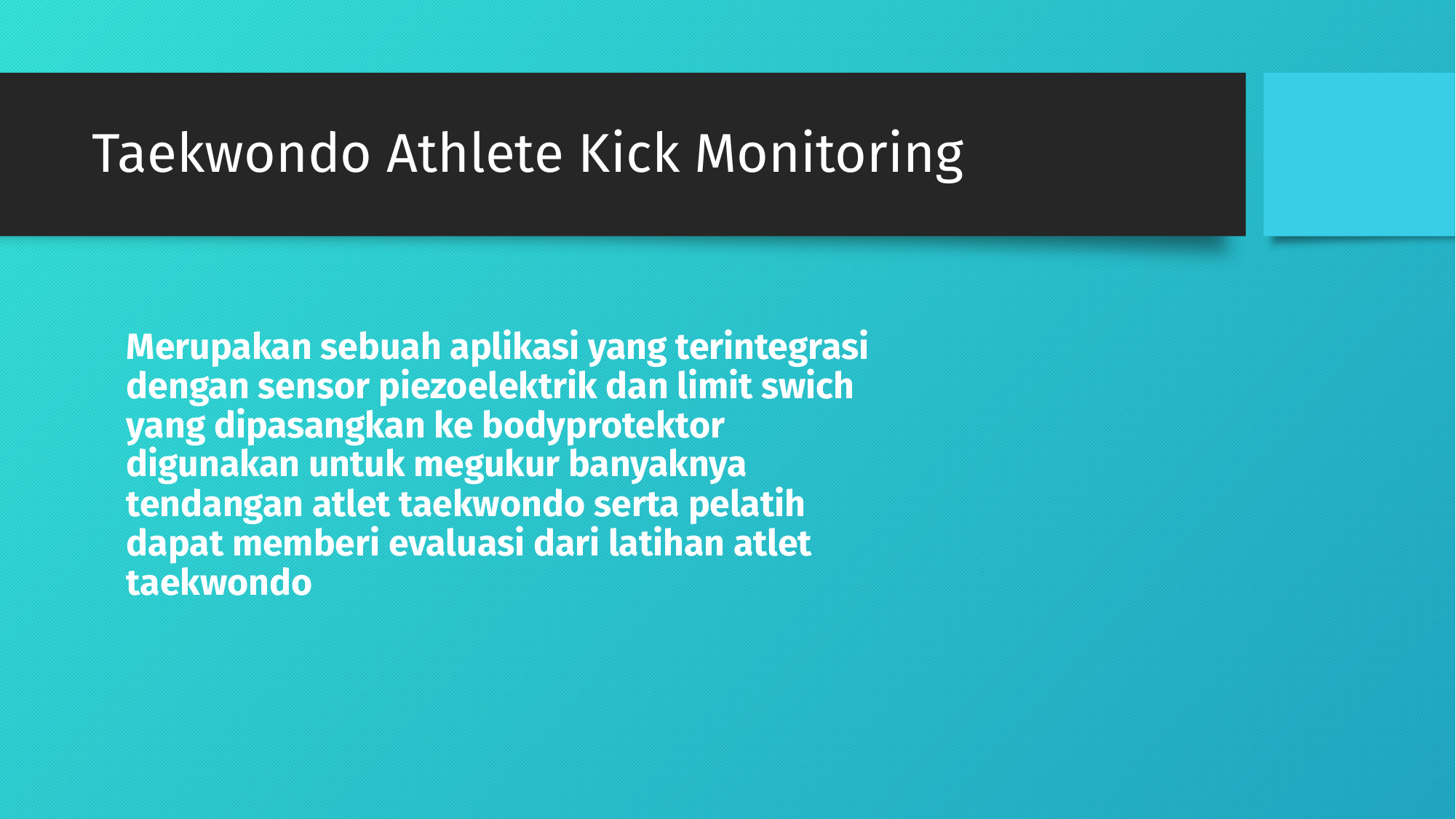

# Taekwondo Athlete Kick Monitoring
Merupakan sebuah aplikasi yang terintegrasi dengan sensor piezoelektrik dan limit swich yang dipasangkan ke bodyprotektor digunakan untuk megukur banyaknya tendangan atlet taekwondo serta pelatih dapat memberi evaluasi dari latihan atlet taekwondo